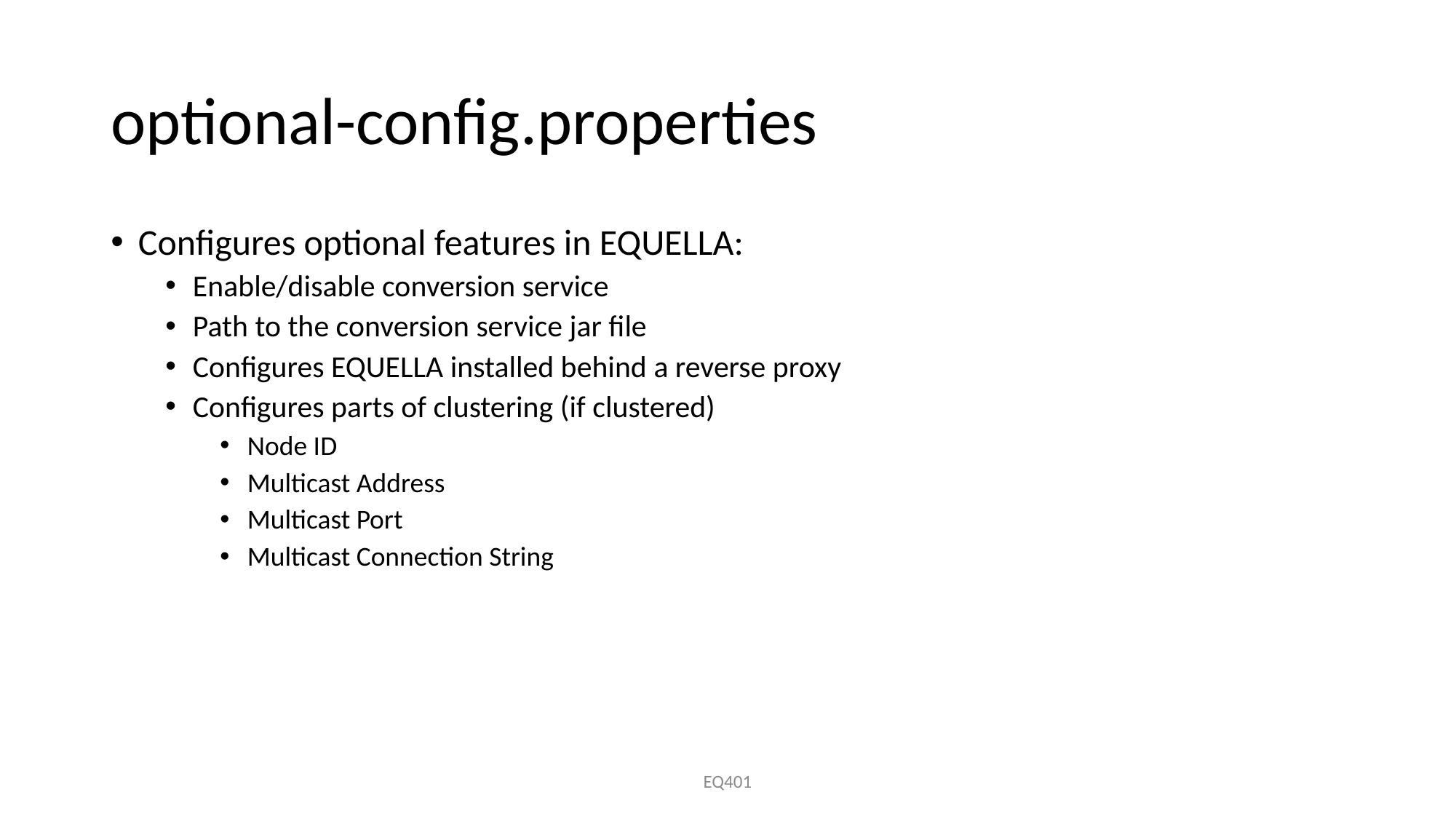

# optional-config.properties
Configures optional features in EQUELLA:
Enable/disable conversion service
Path to the conversion service jar file
Configures EQUELLA installed behind a reverse proxy
Configures parts of clustering (if clustered)
Node ID
Multicast Address
Multicast Port
Multicast Connection String

EQ401